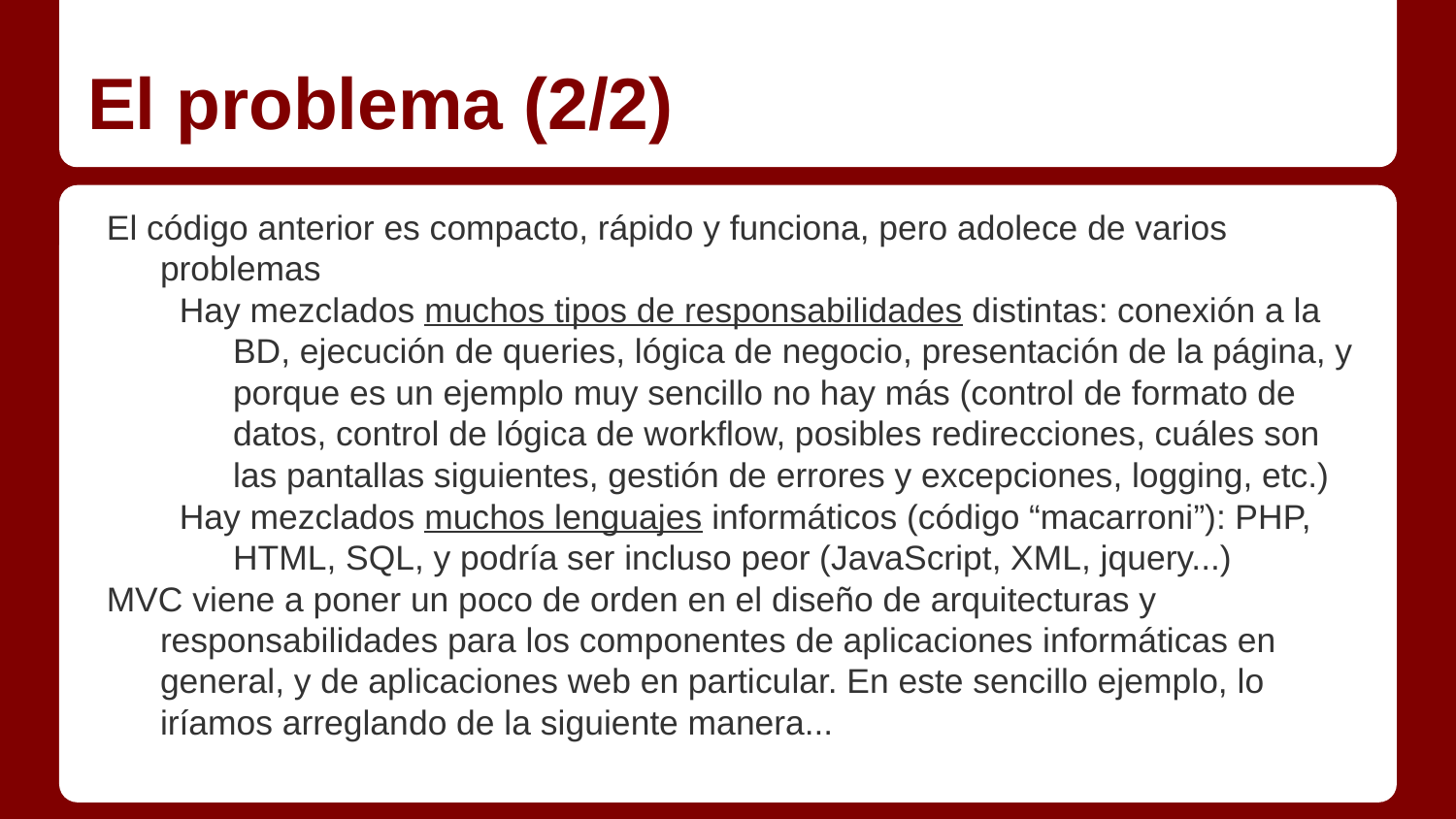

# El problema (2/2)
El código anterior es compacto, rápido y funciona, pero adolece de varios problemas
Hay mezclados muchos tipos de responsabilidades distintas: conexión a la BD, ejecución de queries, lógica de negocio, presentación de la página, y porque es un ejemplo muy sencillo no hay más (control de formato de datos, control de lógica de workflow, posibles redirecciones, cuáles son las pantallas siguientes, gestión de errores y excepciones, logging, etc.)
Hay mezclados muchos lenguajes informáticos (código “macarroni”): PHP, HTML, SQL, y podría ser incluso peor (JavaScript, XML, jquery...)
MVC viene a poner un poco de orden en el diseño de arquitecturas y responsabilidades para los componentes de aplicaciones informáticas en general, y de aplicaciones web en particular. En este sencillo ejemplo, lo iríamos arreglando de la siguiente manera...